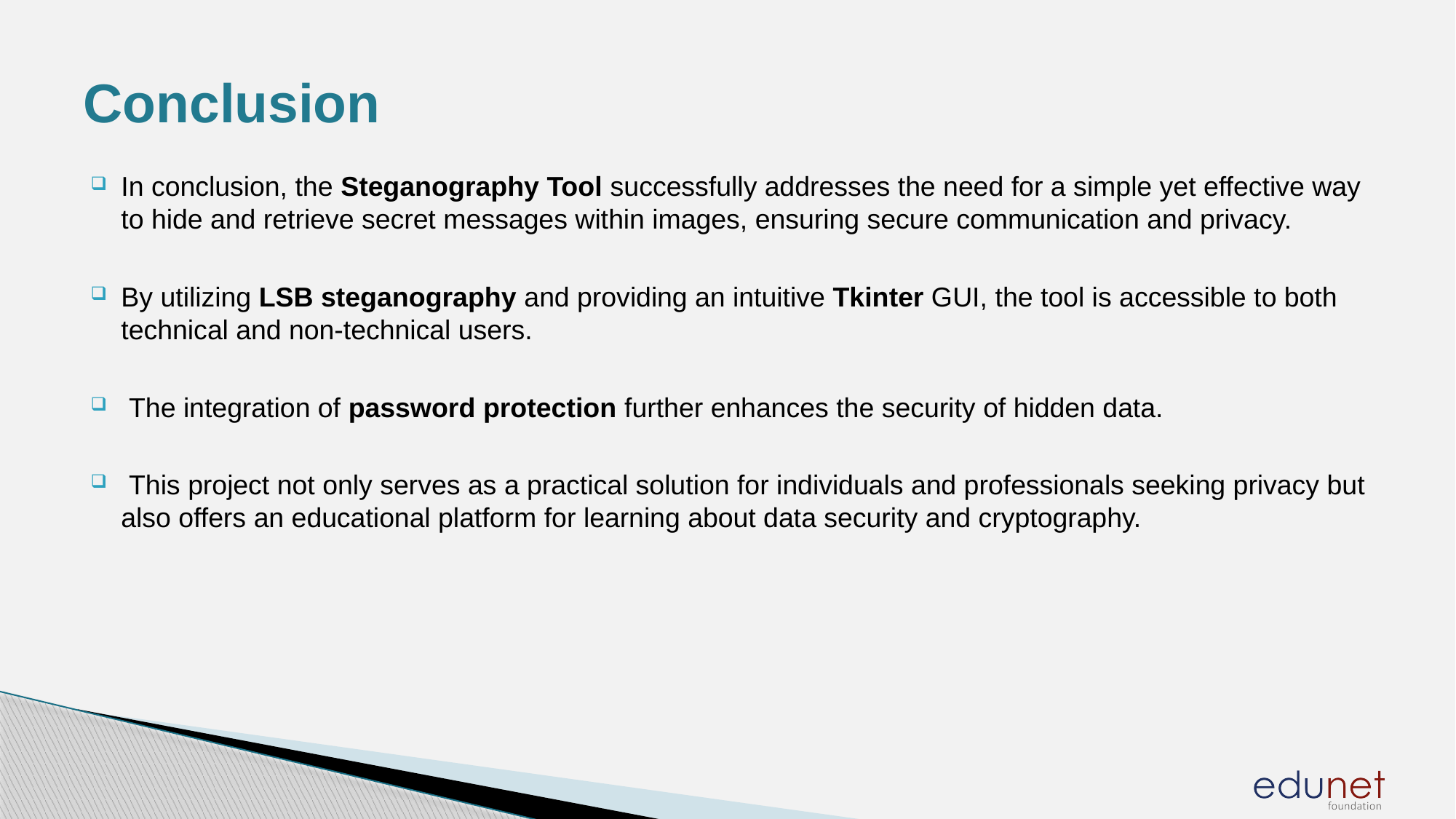

# Conclusion
In conclusion, the Steganography Tool successfully addresses the need for a simple yet effective way to hide and retrieve secret messages within images, ensuring secure communication and privacy.

By utilizing LSB steganography and providing an intuitive Tkinter GUI, the tool is accessible to both technical and non-technical users.

 The integration of password protection further enhances the security of hidden data.

 This project not only serves as a practical solution for individuals and professionals seeking privacy but also offers an educational platform for learning about data security and cryptography.